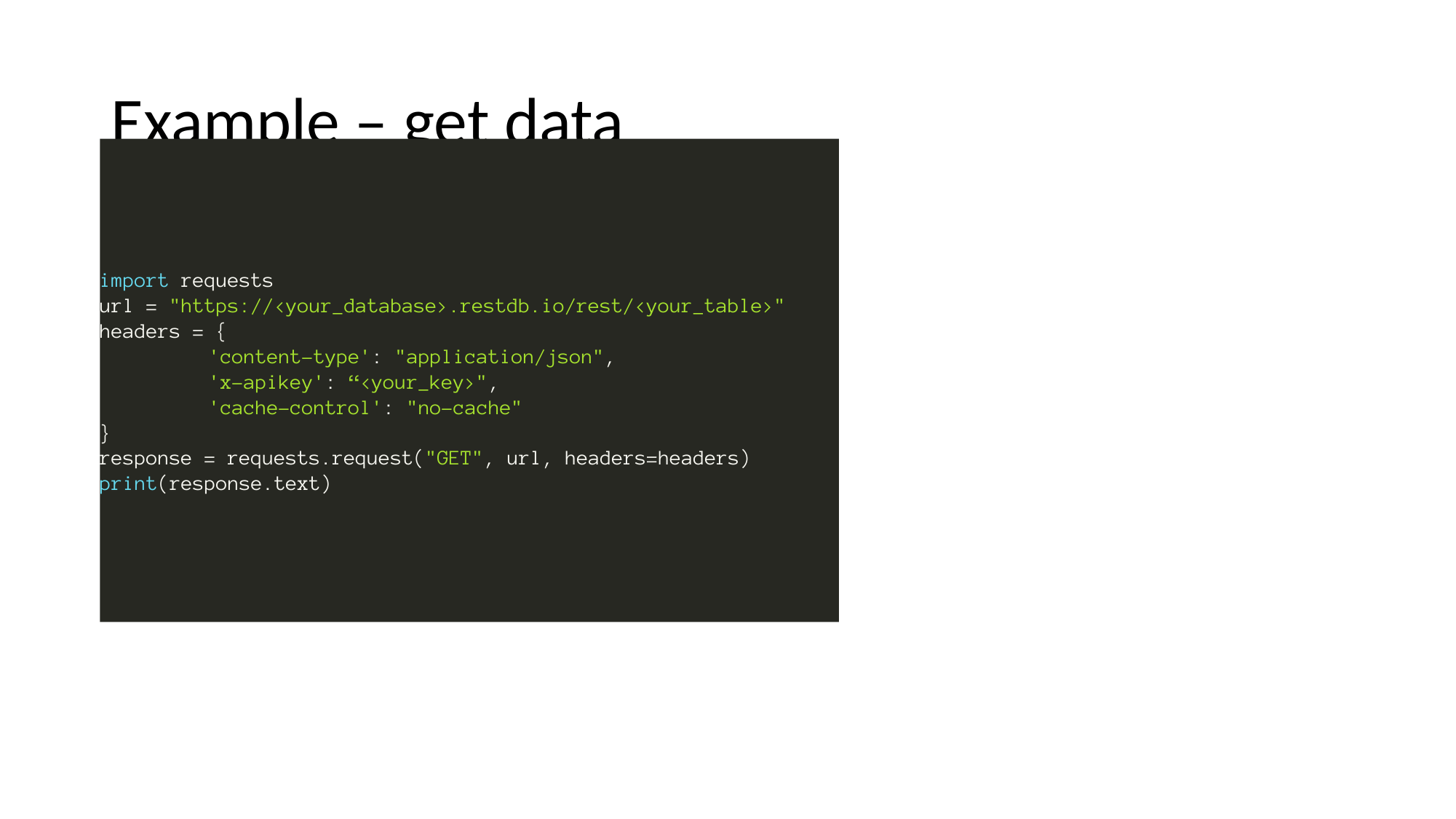

# Example – get data
import requests
url = "https://<your_database>.restdb.io/rest/<your_table>"
headers = {
	'content-type': "application/json",
	'x-apikey': “<your_key>",
	'cache-control': "no-cache"
}
response = requests.request("GET", url, headers=headers)
print(response.text)